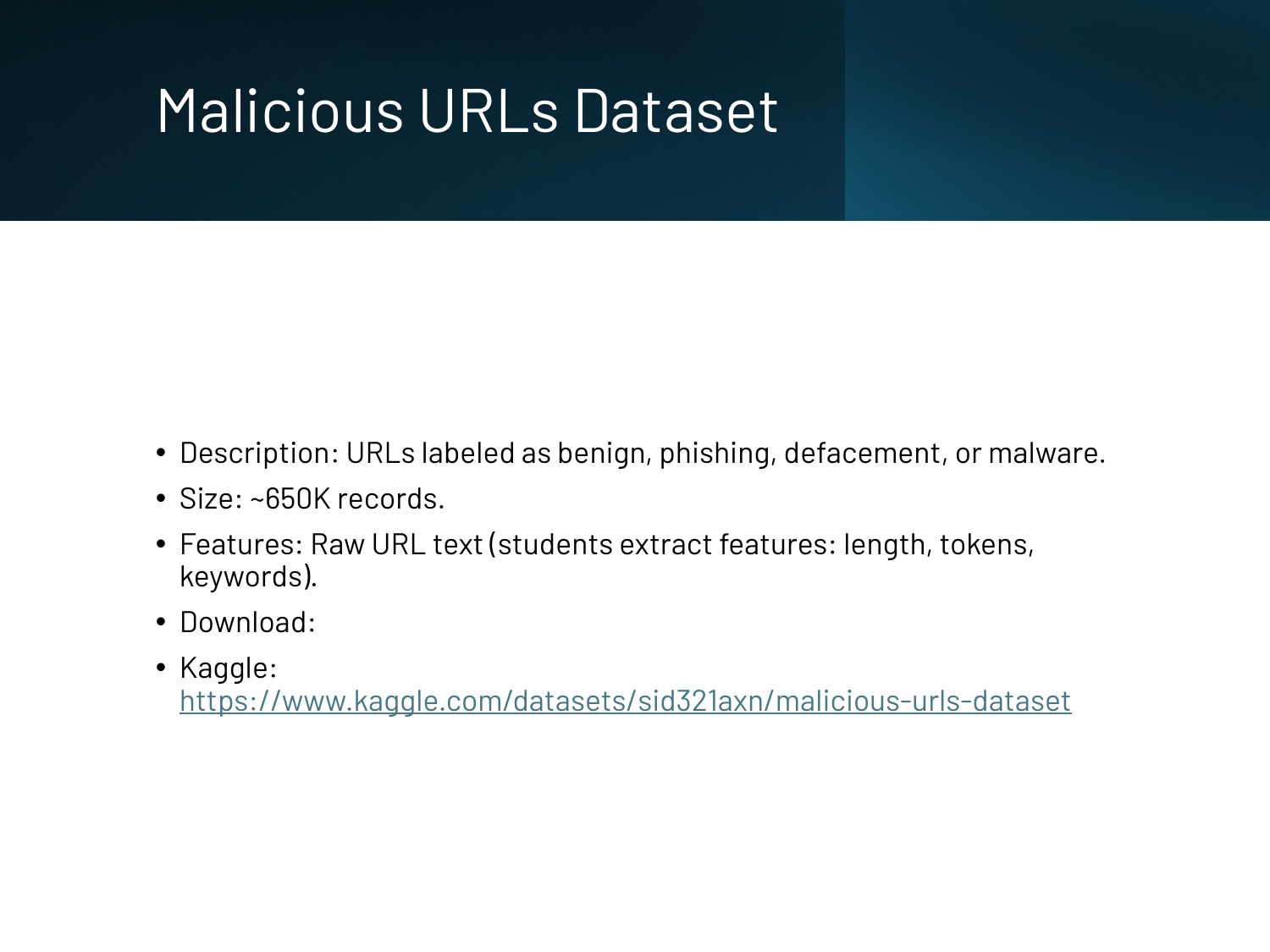

# Malicious URLs Dataset
Description: URLs labeled as benign, phishing, defacement, or malware.
Size: ~650K records.
Features: Raw URL text (students extract features: length, tokens, keywords).
Download:
Kaggle: https://www.kaggle.com/datasets/sid321axn/malicious-urls-dataset